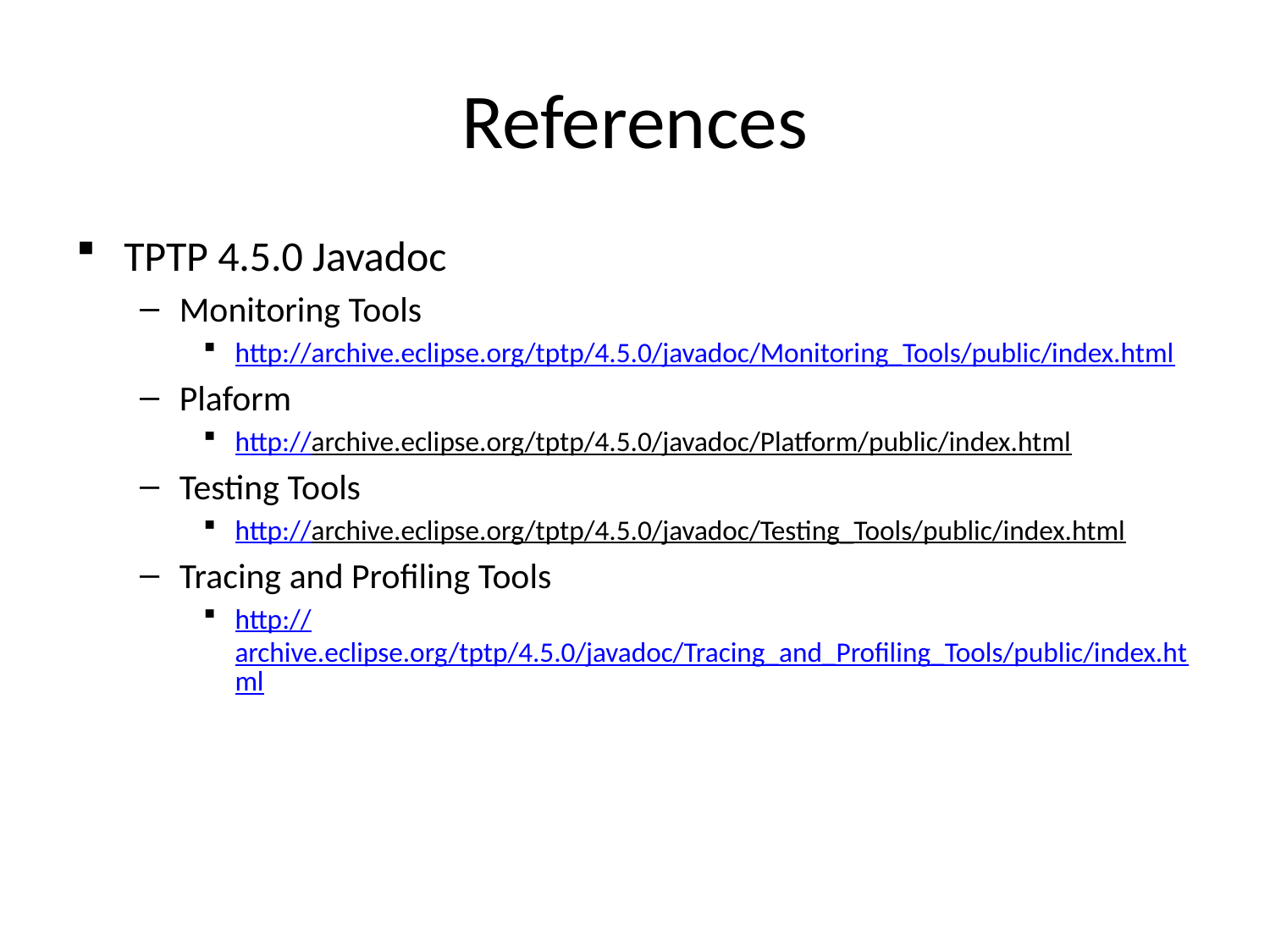

# References
TPTP 4.5.0 Javadoc
Monitoring Tools
http://archive.eclipse.org/tptp/4.5.0/javadoc/Monitoring_Tools/public/index.html
Plaform
http://archive.eclipse.org/tptp/4.5.0/javadoc/Platform/public/index.html
Testing Tools
http://archive.eclipse.org/tptp/4.5.0/javadoc/Testing_Tools/public/index.html
Tracing and Profiling Tools
http://archive.eclipse.org/tptp/4.5.0/javadoc/Tracing_and_Profiling_Tools/public/index.html